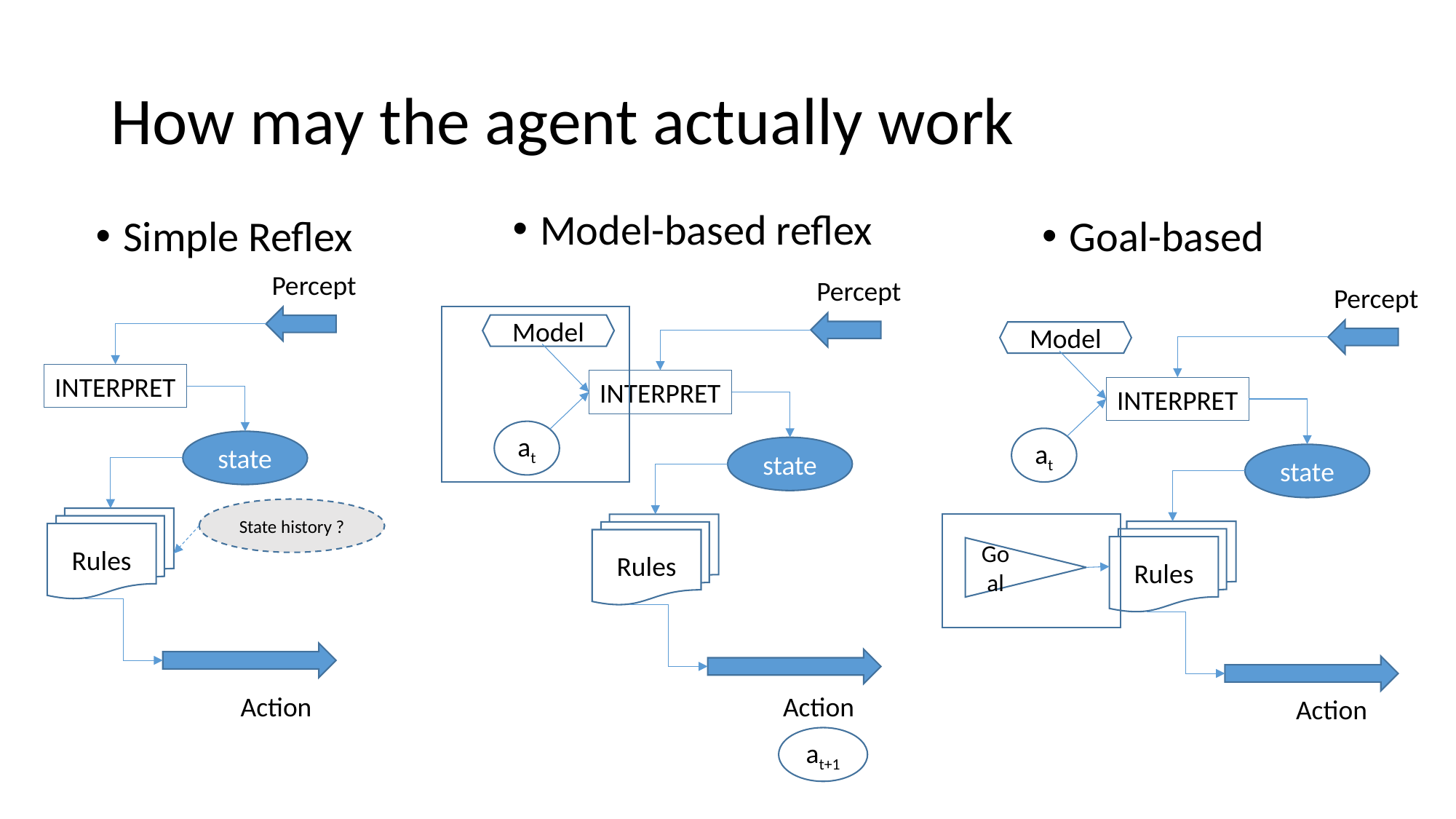

# How may the agent actually work
Model-based reflex
Simple Reflex
Goal-based
Percept
Percept
Percept

Model

Model
INTERPRET
INTERPRET
INTERPRET
at
at
state
state
state
State history ?
Goal
Rules

Rules
Rules

Action
Action
Action
at+1